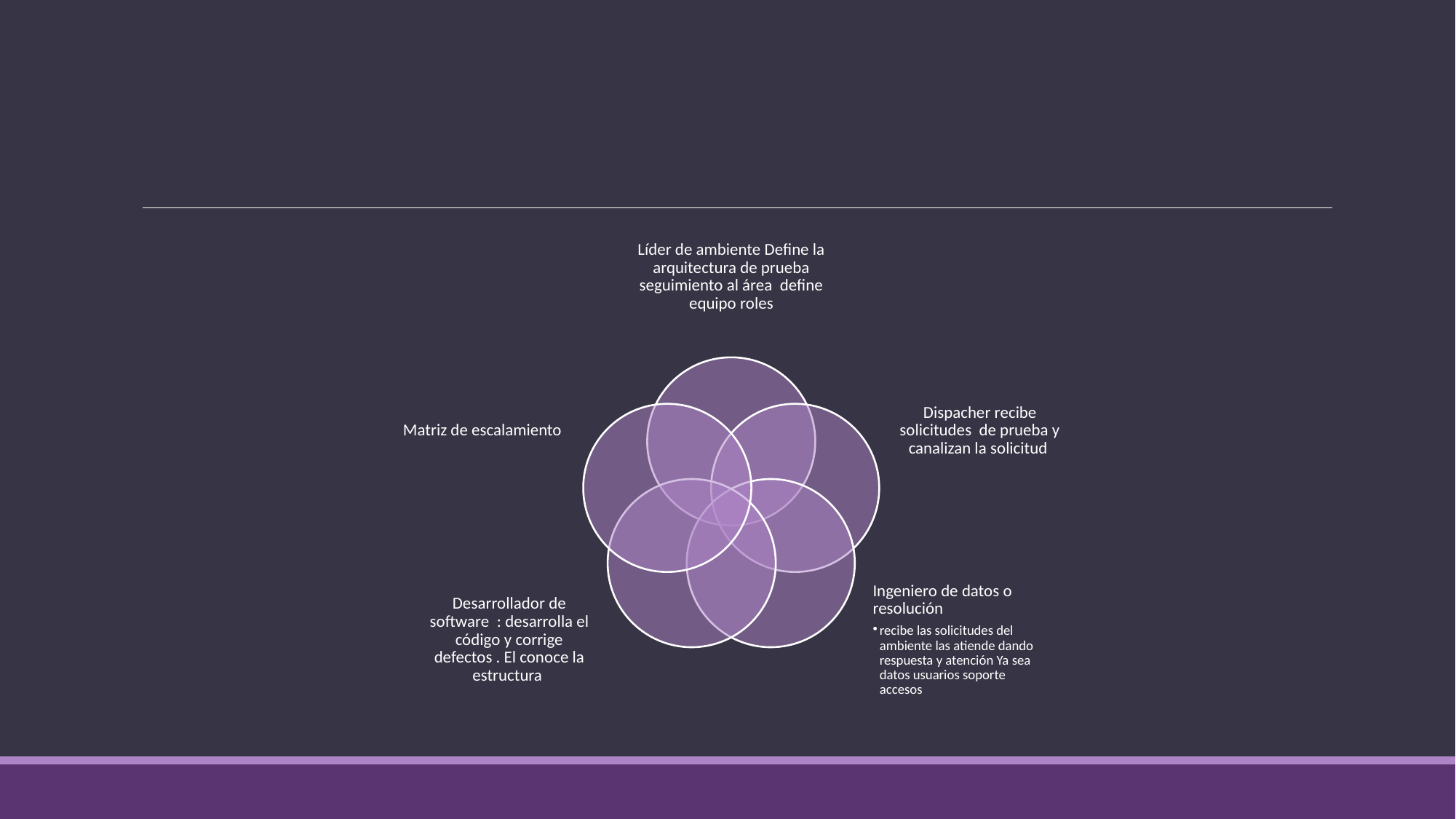

Líder de ambiente Define la arquitectura de prueba seguimiento al área  define equipo roles
Dispacher recibe solicitudes  de prueba y canalizan la solicitud
Ingeniero de datos o resolución
recibe las solicitudes del ambiente las atiende dando respuesta y atención Ya sea datos usuarios soporte accesos
Desarrollador de software  : desarrolla el código y corrige defectos . El conoce la estructura
Matriz de escalamiento